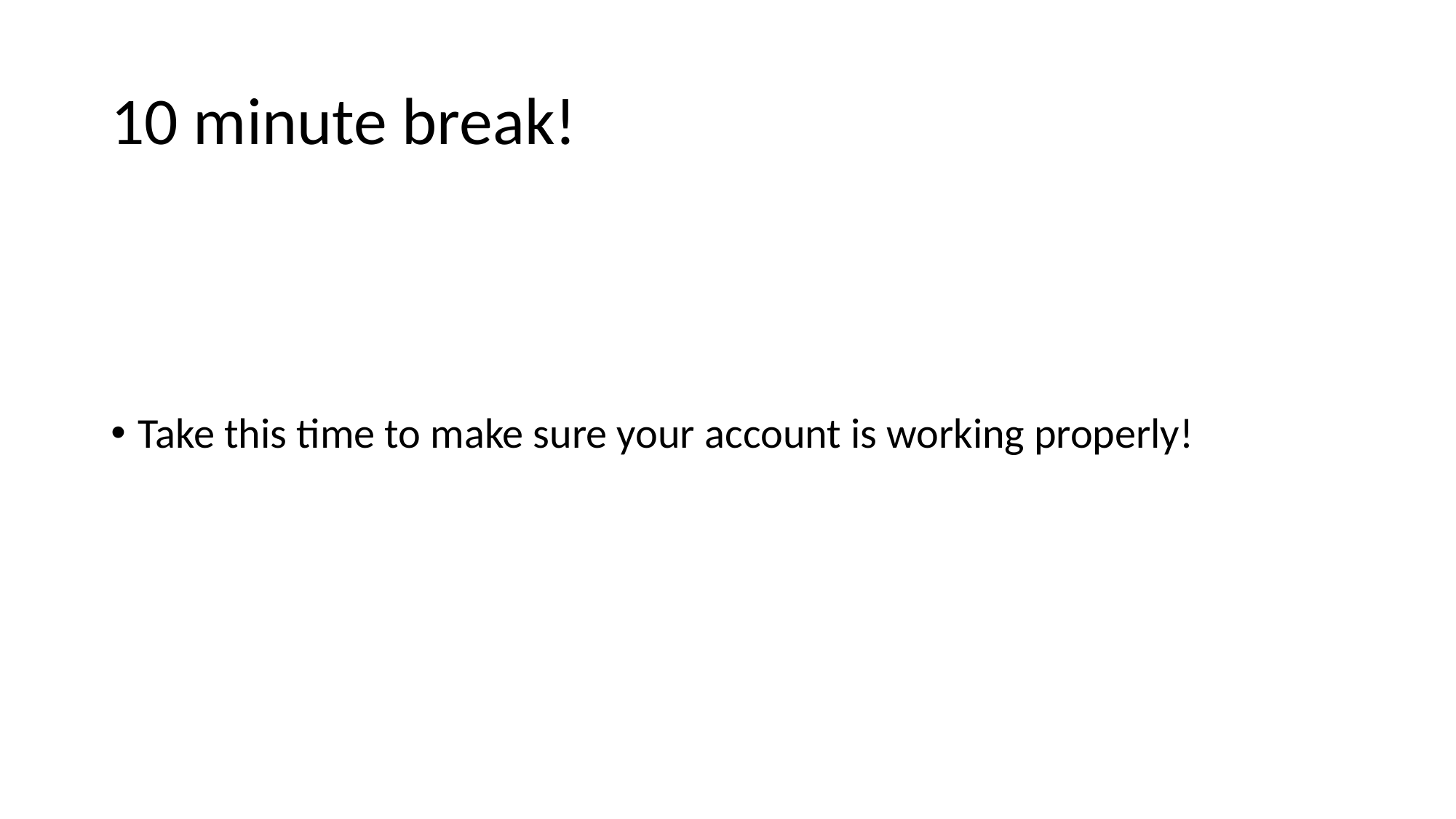

# 10 minute break!

Take this time to make sure your account is working properly!